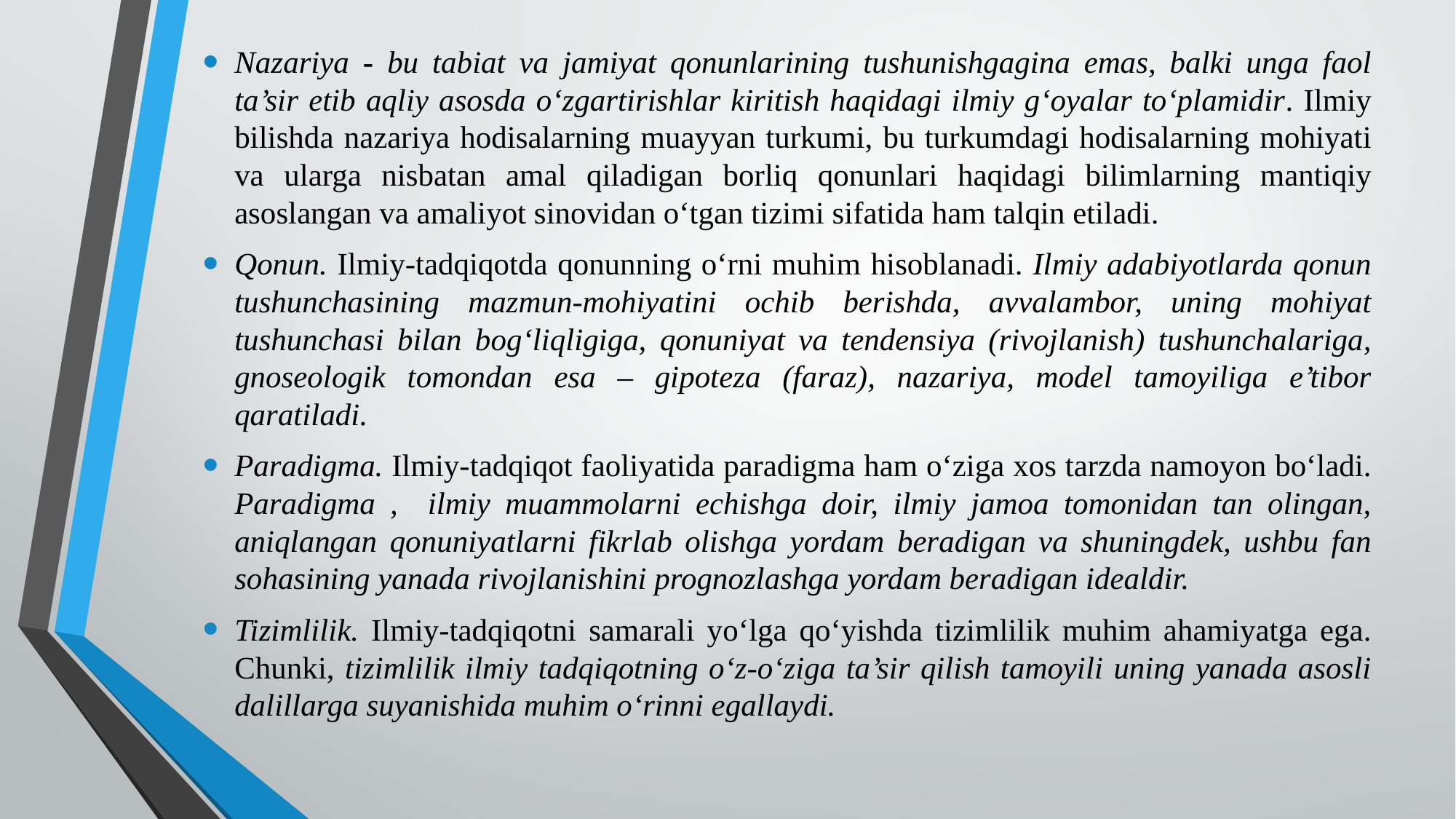

# Nazariya - bu tabiat va jamiyat qonunlarining tushunishgagina emas, balki unga faol ta’sir etib aqliy asosda o‘zgartirishlar kiritish haqidagi ilmiy g‘oyalar to‘plamidir. Ilmiy bilishda nazariya hodisalarning muayyan turkumi, bu turkumdagi hodisalarning mohiyati va ularga nisbatan amal qiladigan borliq qonunlari haqidagi bilimlarning mantiqiy asoslangan va amaliyot sinovidan o‘tgan tizimi sifatida ham talqin etiladi.
Qonun. Ilmiy-tadqiqotda qonunning o‘rni muhim hisoblanadi. Ilmiy adabiyotlarda qonun tushunchasining mazmun-mohiyatini ochib berishda, avvalambor, uning mohiyat tushunchasi bilan bog‘liqligiga, qonuniyat va tendensiya (rivojlanish) tushunchalariga, gnoseologik tomondan esa – gipoteza (faraz), nazariya, model tamoyiliga e’tibor qaratiladi.
Paradigma. Ilmiy-tadqiqot faoliyatida paradigma ham o‘ziga xos tarzda namoyon bo‘ladi. Paradigma ,  ilmiy muammolarni echishga doir, ilmiy jamoa tomonidan tan olingan, aniqlangan qonuniyatlarni fikrlab olishga yordam beradigan va shuningdek, ushbu fan sohasining yanada rivojlanishini prognozlashga yordam beradigan idealdir.
Tizimlilik. Ilmiy-tadqiqotni samarali yo‘lga qo‘yishda tizimlilik muhim ahamiyatga ega. Chunki, tizimlilik ilmiy tadqiqotning o‘z-o‘ziga ta’sir qilish tamoyili uning yanada asosli dalillarga suyanishida muhim o‘rinni egallaydi.